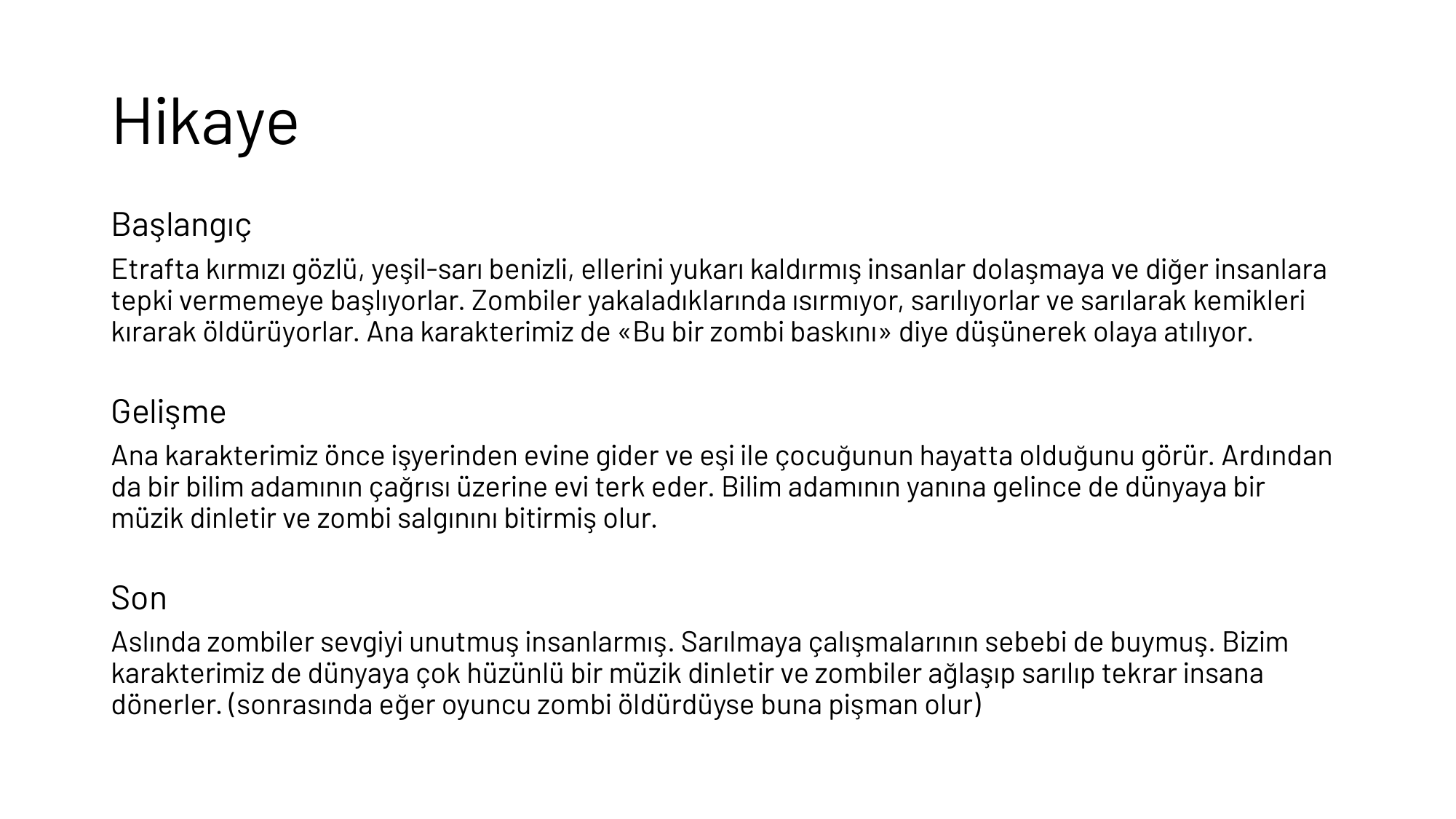

# Hikaye
Başlangıç
Etrafta kırmızı gözlü, yeşil-sarı benizli, ellerini yukarı kaldırmış insanlar dolaşmaya ve diğer insanlara tepki vermemeye başlıyorlar. Zombiler yakaladıklarında ısırmıyor, sarılıyorlar ve sarılarak kemikleri kırarak öldürüyorlar. Ana karakterimiz de «Bu bir zombi baskını» diye düşünerek olaya atılıyor.

Gelişme
Ana karakterimiz önce işyerinden evine gider ve eşi ile çocuğunun hayatta olduğunu görür. Ardından da bir bilim adamının çağrısı üzerine evi terk eder. Bilim adamının yanına gelince de dünyaya bir müzik dinletir ve zombi salgınını bitirmiş olur.

Son
Aslında zombiler sevgiyi unutmuş insanlarmış. Sarılmaya çalışmalarının sebebi de buymuş. Bizim karakterimiz de dünyaya çok hüzünlü bir müzik dinletir ve zombiler ağlaşıp sarılıp tekrar insana dönerler. (sonrasında eğer oyuncu zombi öldürdüyse buna pişman olur)